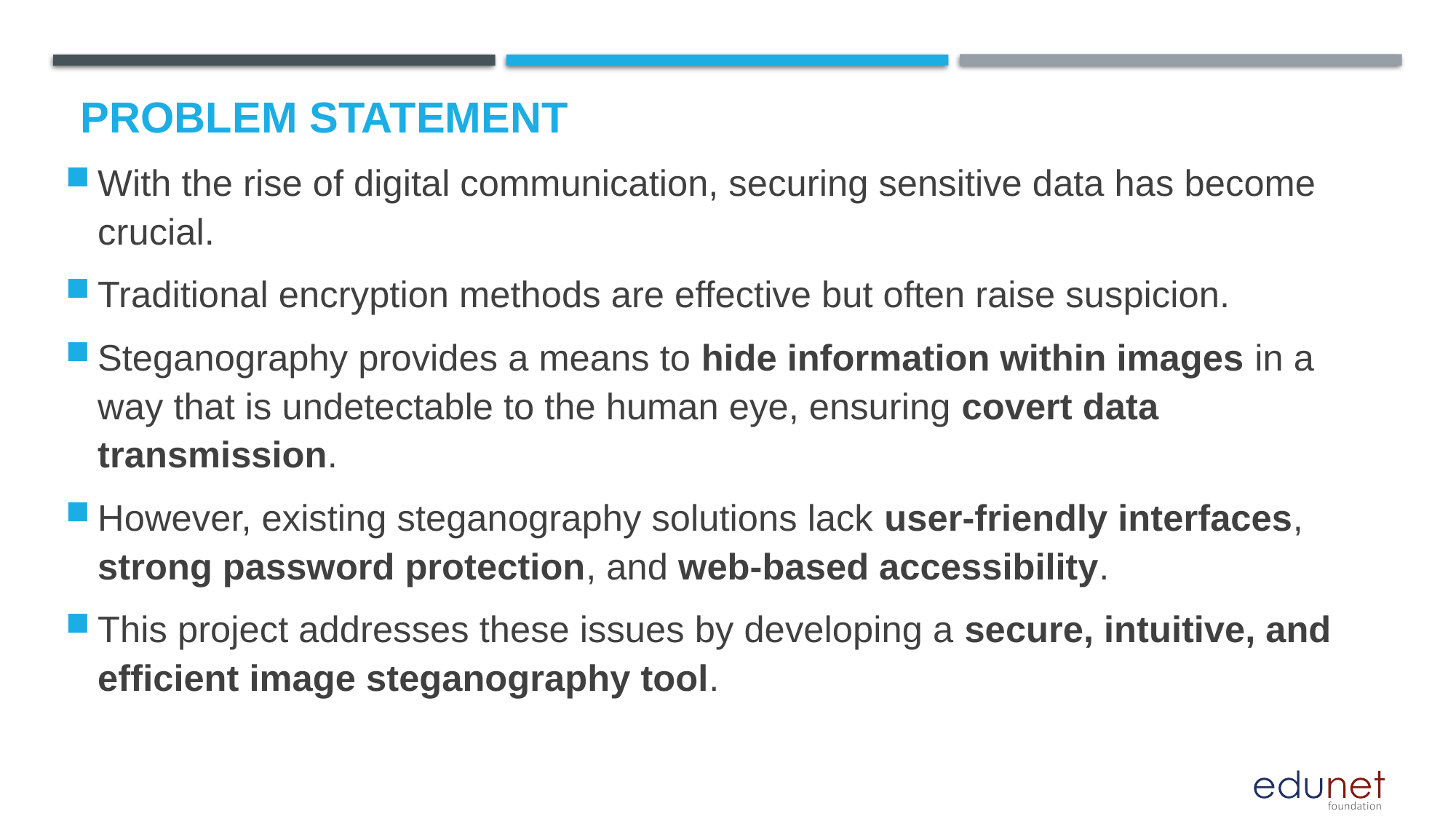

# Problem Statement
With the rise of digital communication, securing sensitive data has become crucial.
Traditional encryption methods are effective but often raise suspicion.
Steganography provides a means to hide information within images in a way that is undetectable to the human eye, ensuring covert data transmission.
However, existing steganography solutions lack user-friendly interfaces, strong password protection, and web-based accessibility.
This project addresses these issues by developing a secure, intuitive, and efficient image steganography tool.